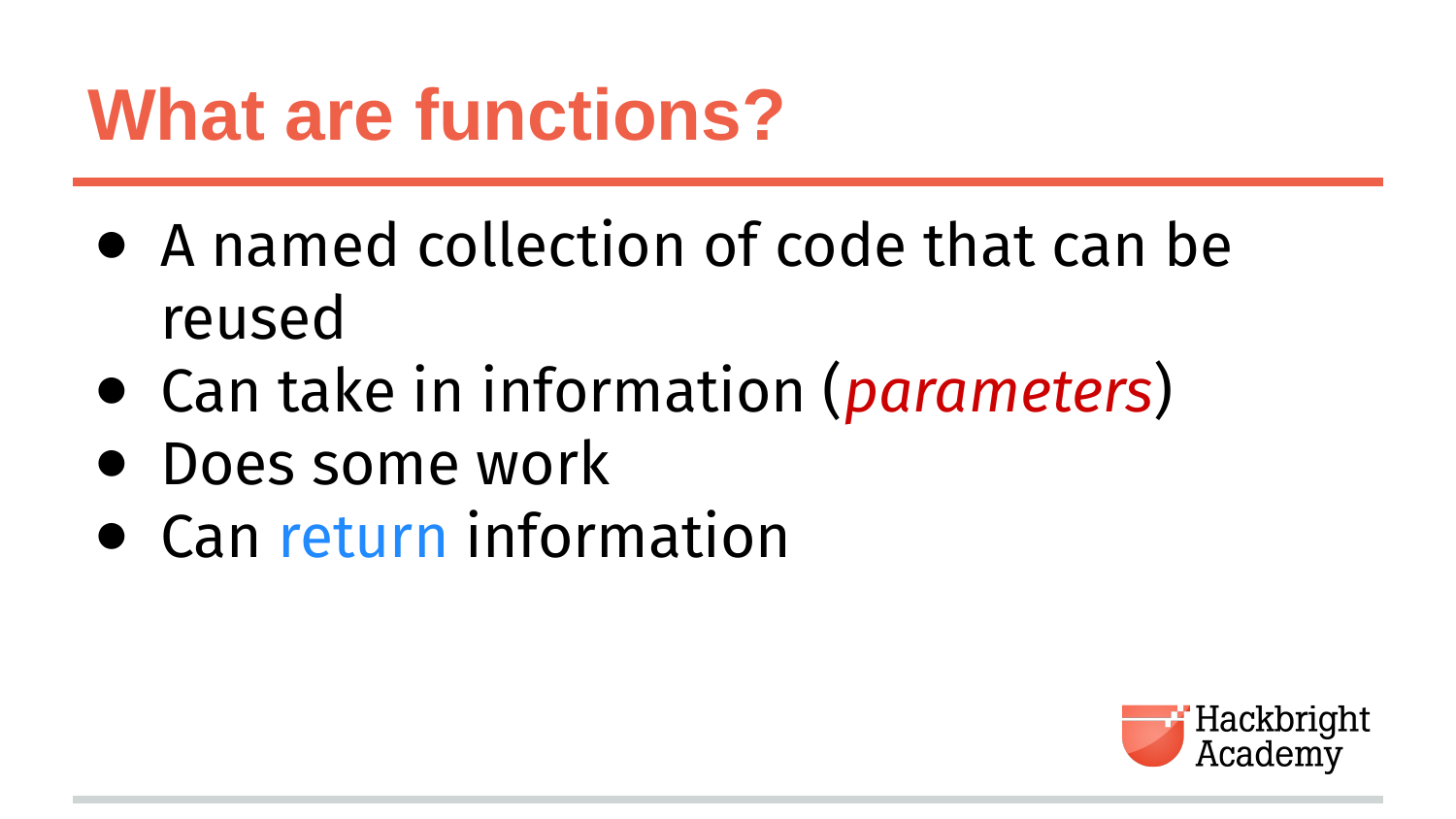

# What are functions?
A named collection of code that can be reused
Can take in information (parameters)
Does some work
Can return information